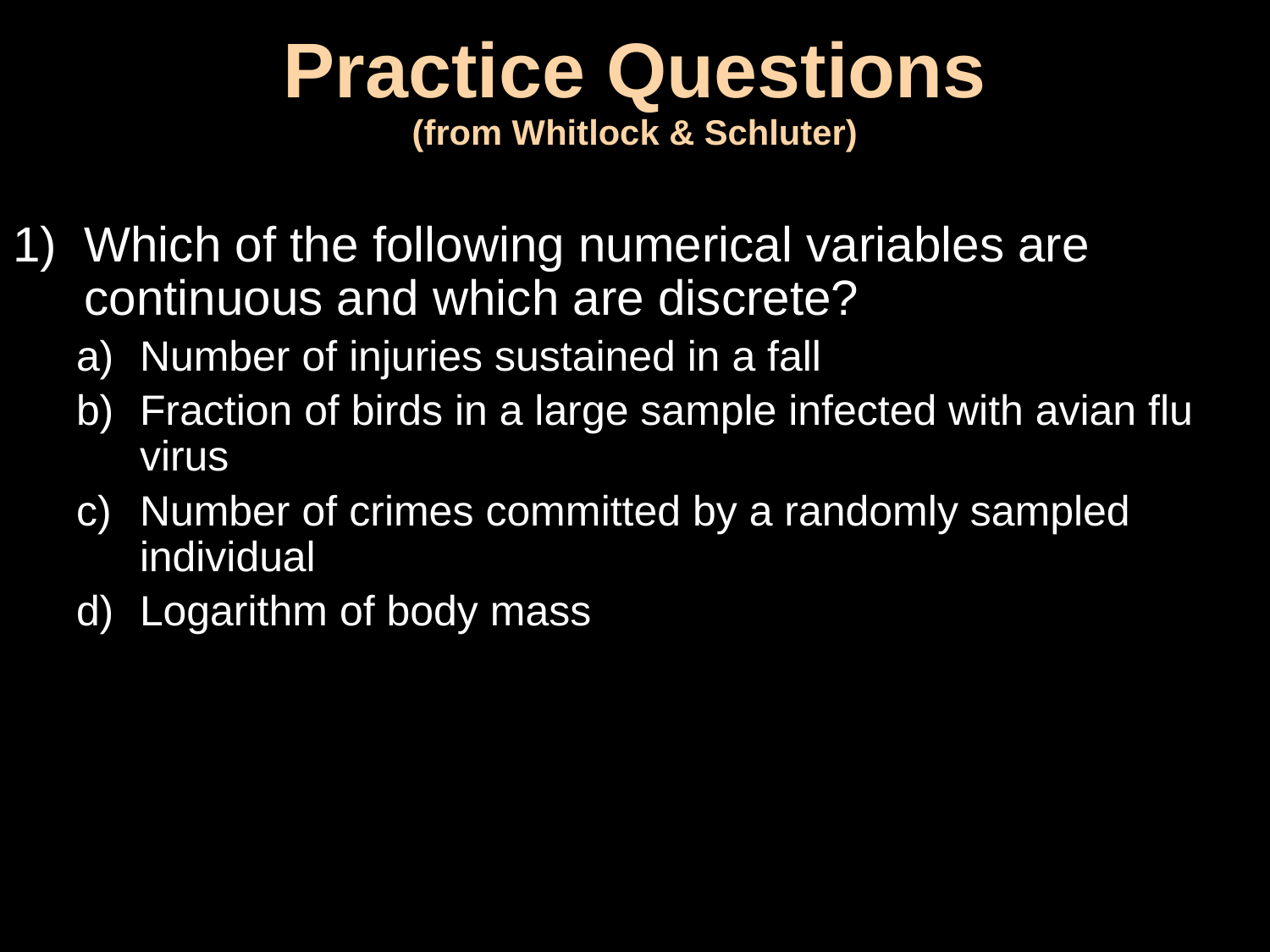

# Practice Questions (from Whitlock & Schluter)
Which of the following numerical variables are continuous and which are discrete?
Number of injuries sustained in a fall
Fraction of birds in a large sample infected with avian flu virus
Number of crimes committed by a randomly sampled individual
Logarithm of body mass